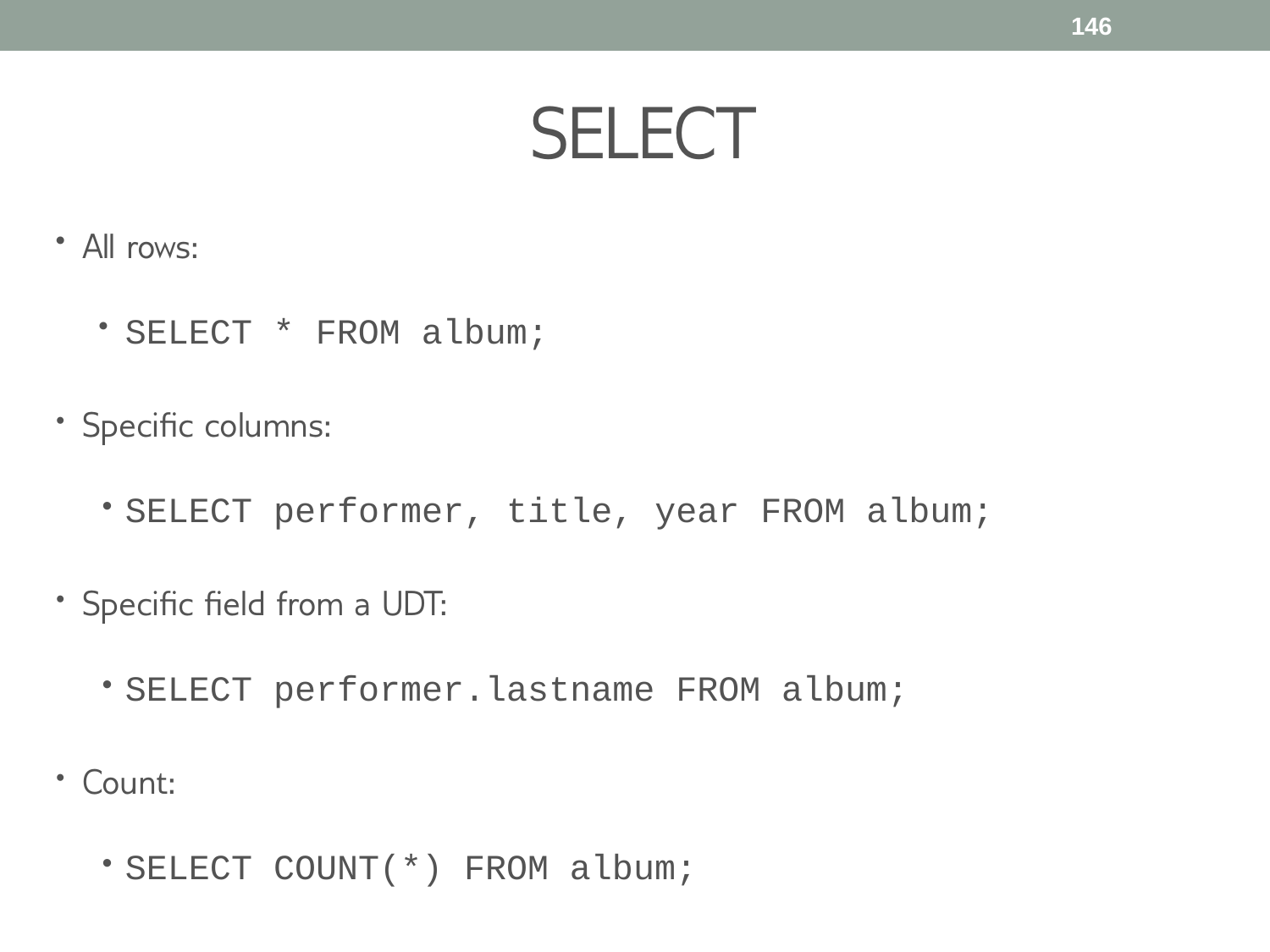

146
#
SELECT
All rows:

SELECT * FROM album;

Specific columns:

SELECT performer, title, year FROM album;

Specific field from a UDT:

SELECT performer.lastname FROM album;

Count:

SELECT COUNT(*) FROM album;